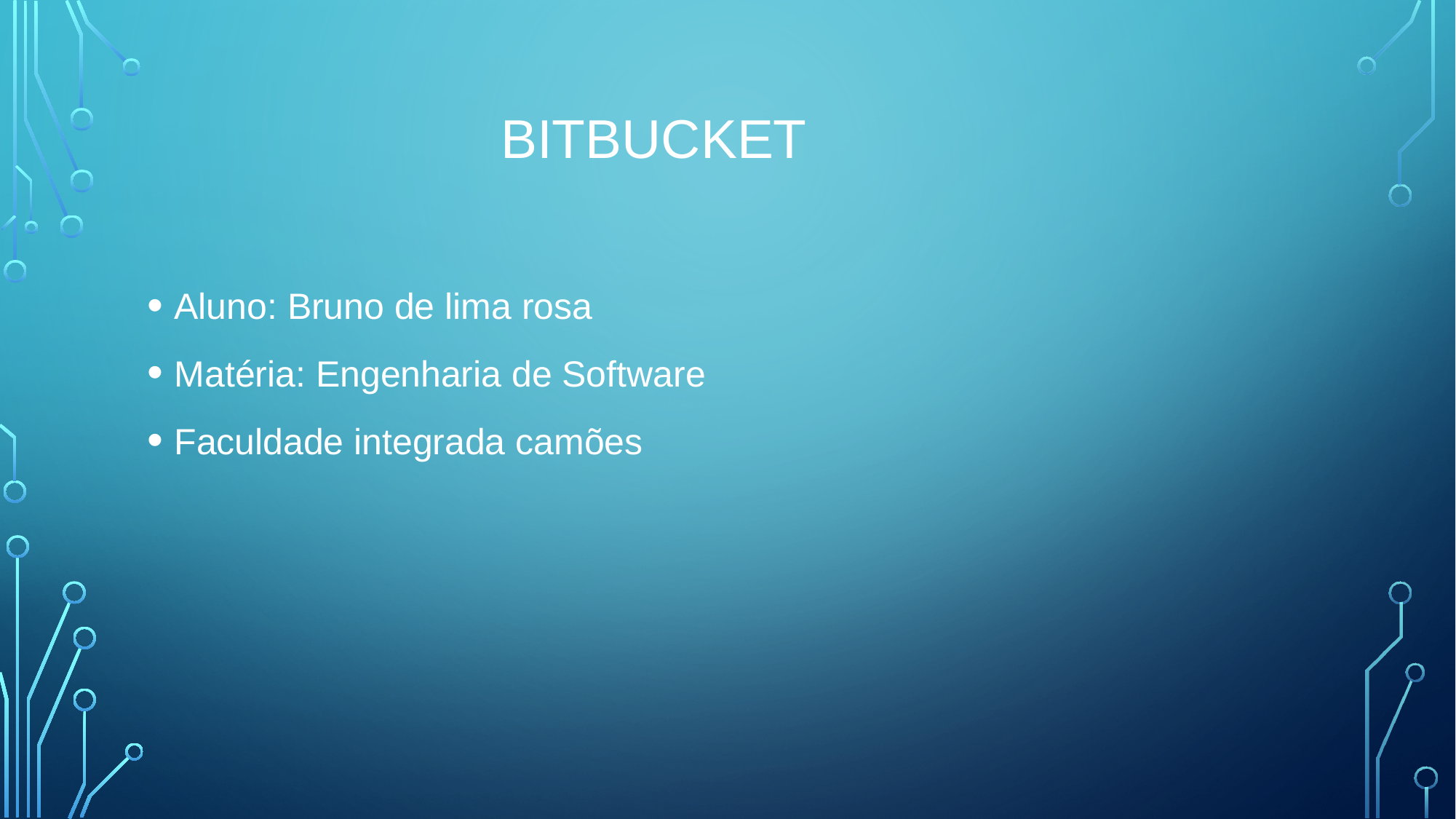

# Bitbucket
Aluno: Bruno de lima rosa
Matéria: Engenharia de Software
Faculdade integrada camões